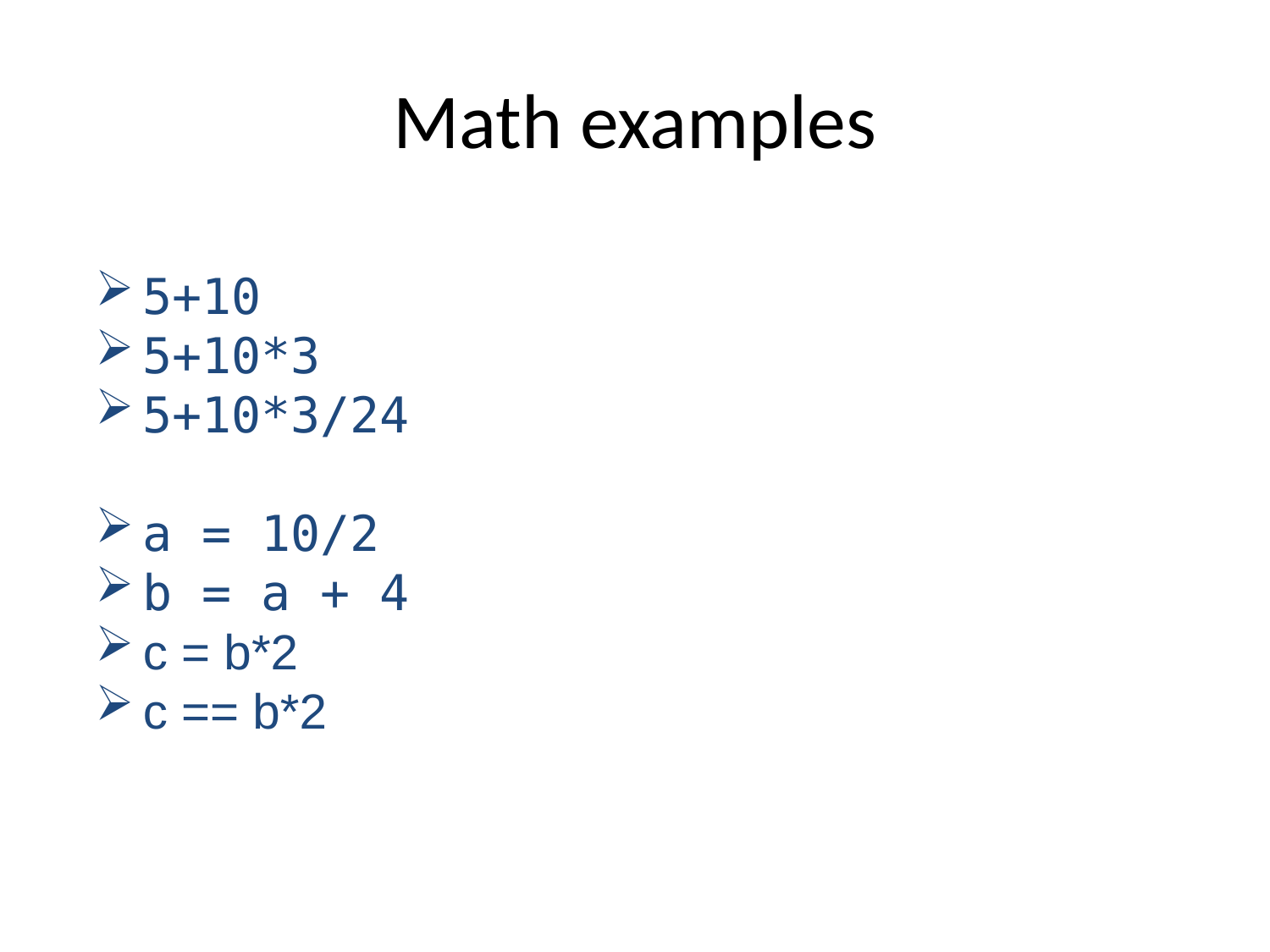

# Math examples
5+10
5+10*3
5+10*3/24

a = 10/2
b = a + 4
c = b*2
c == b*2